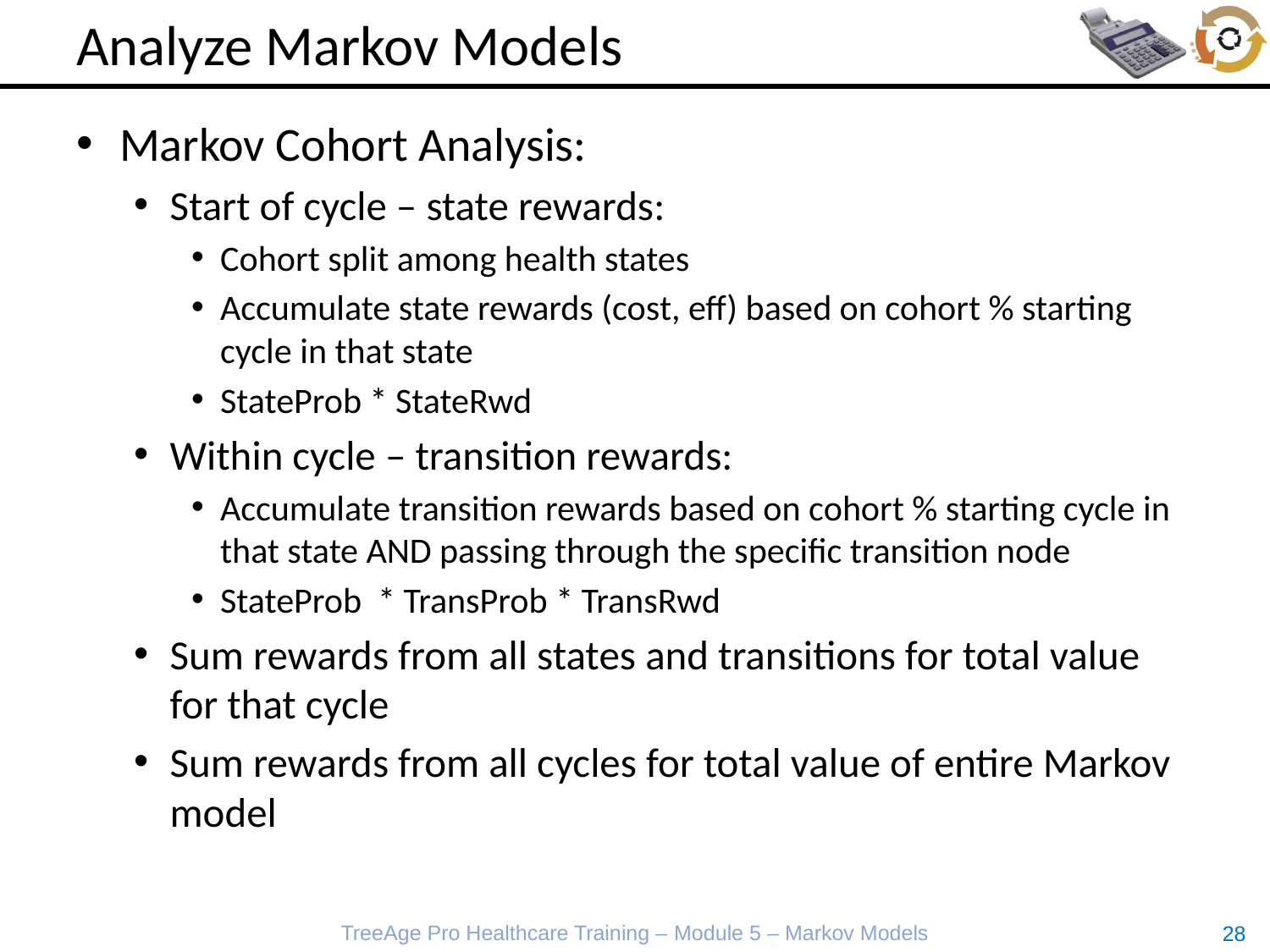

# Analyze Markov Models
Markov Cohort Analysis:
Start of cycle – state rewards:
Cohort split among health states
Accumulate state rewards (cost, eff) based on cohort % starting cycle in that state
StateProb * StateRwd
Within cycle – transition rewards:
Accumulate transition rewards based on cohort % starting cycle in that state AND passing through the specific transition node
StateProb  * TransProb * TransRwd
Sum rewards from all states and transitions for total value for that cycle
Sum rewards from all cycles for total value of entire Markov model
TreeAge Pro Healthcare Training – Module 5 – Markov Models